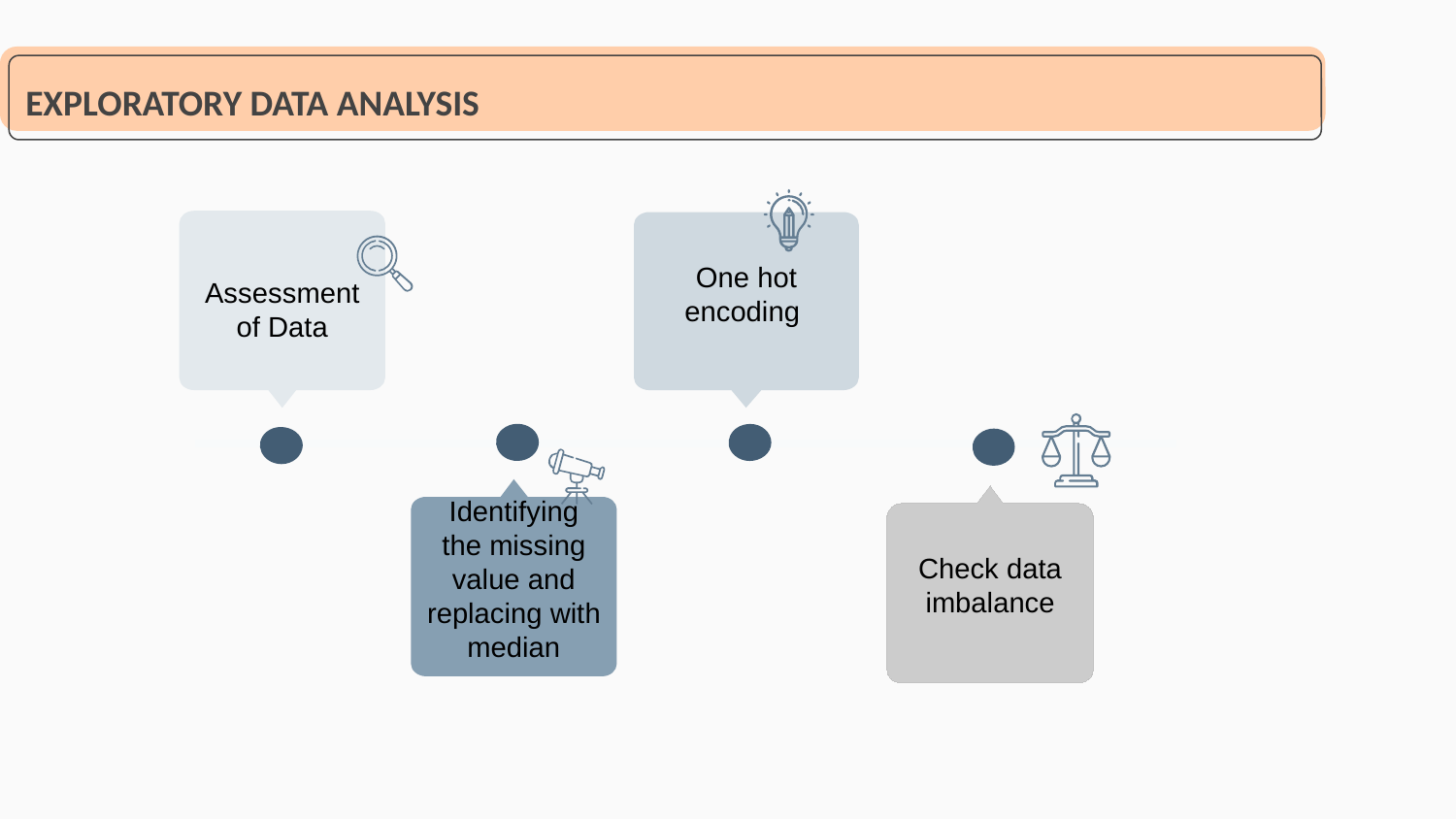

# EXPLORATORY DATA ANALYSIS

Assessment of Data
One hot encoding

Identifying the missing value and replacing with median
Check data imbalance